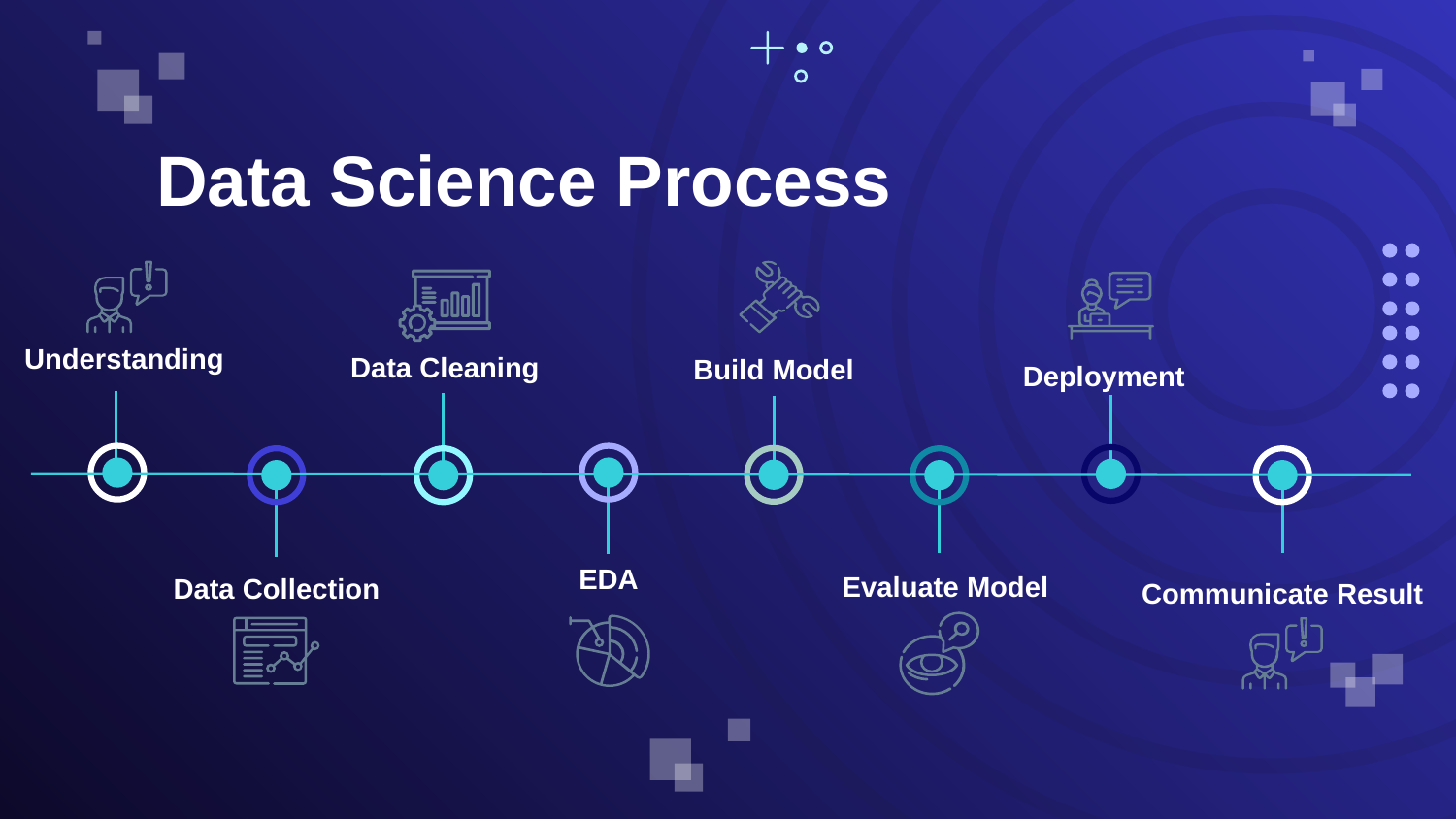

Data Science Process

Understanding
Data Cleaning
Build Model
Deployment

Evaluate Model
EDA
Data Collection
Communicate Result